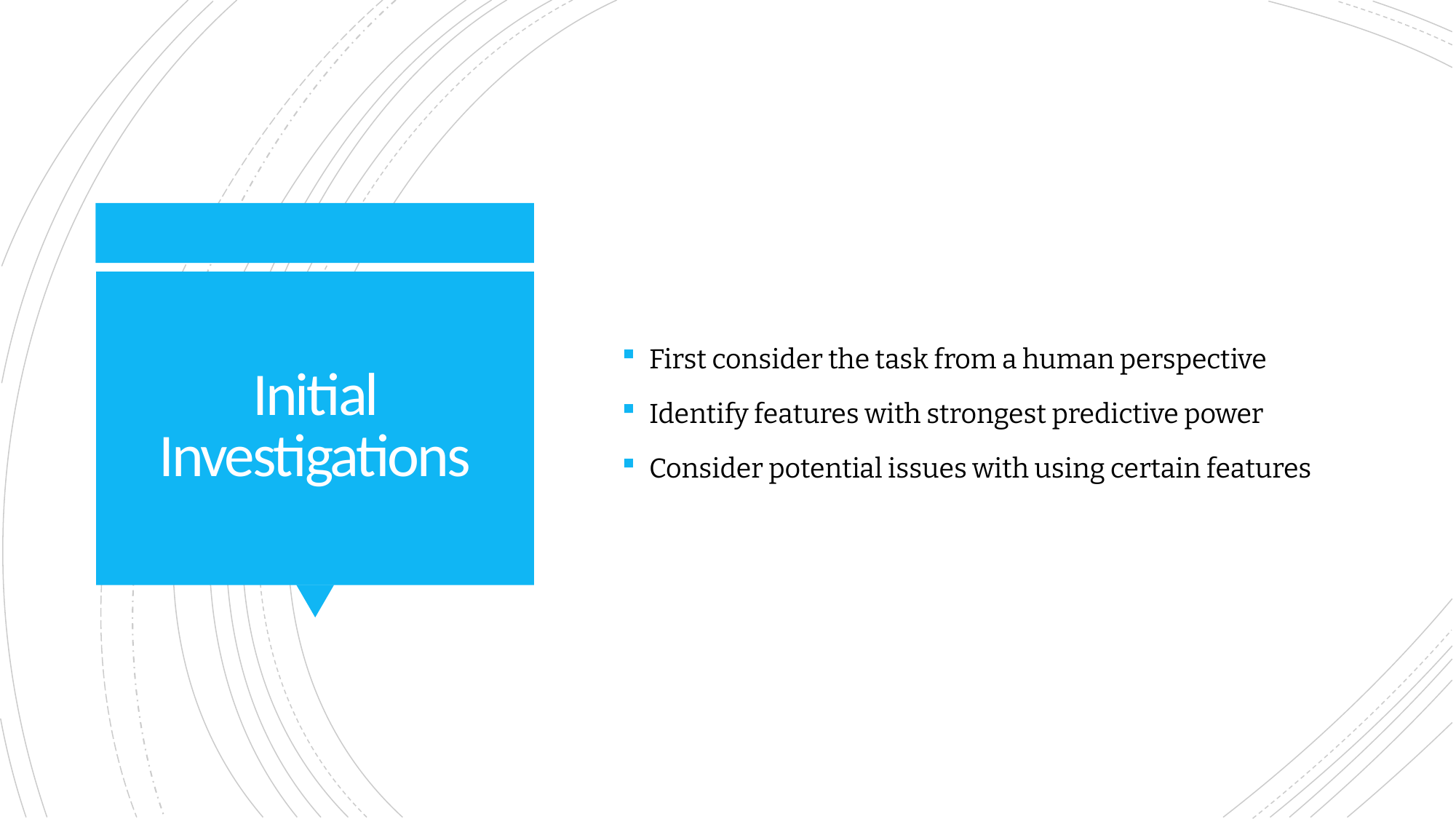

First consider the task from a human perspective
Identify features with strongest predictive power
Consider potential issues with using certain features
# Initial Investigations